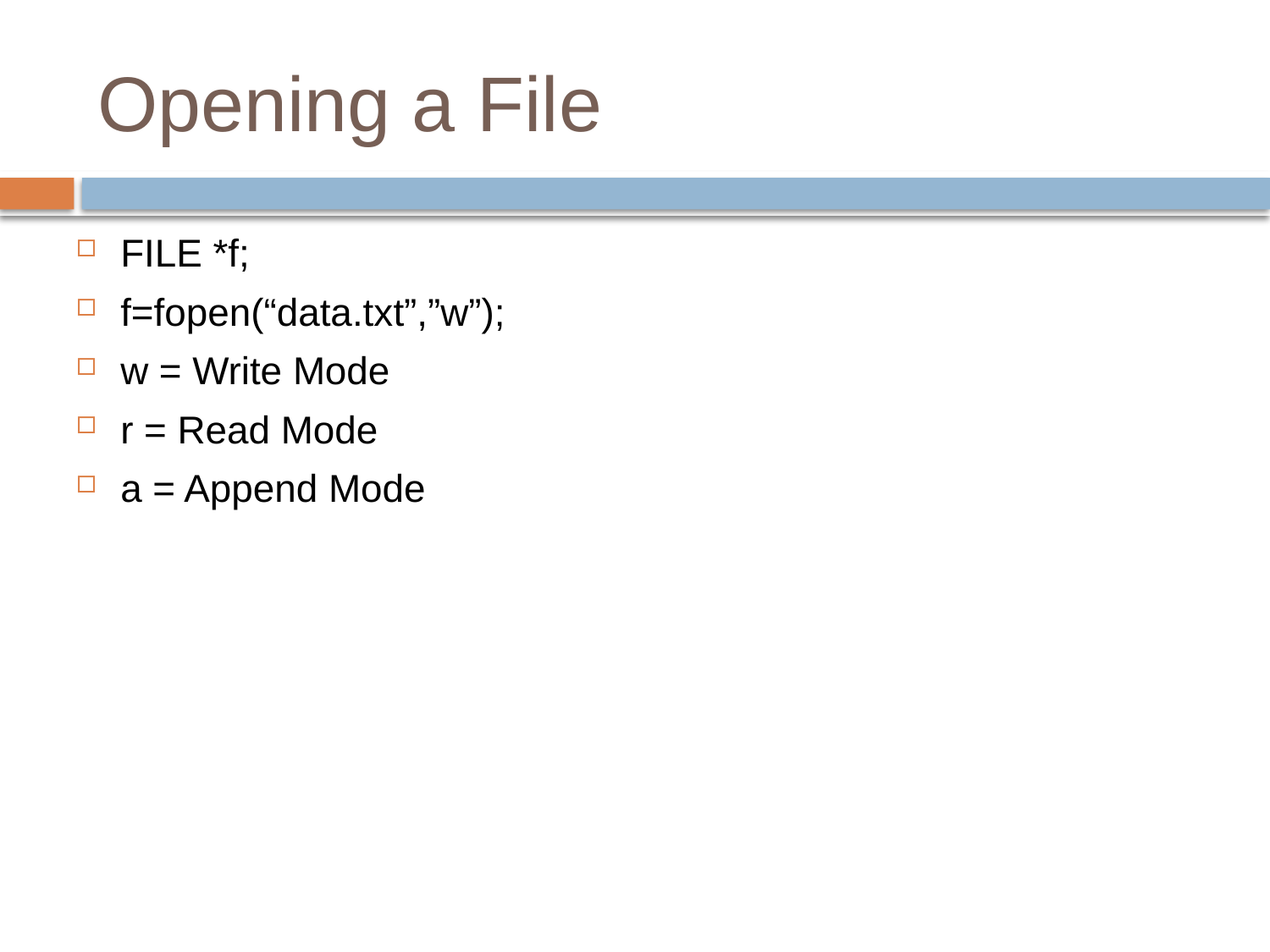

# Opening a File
FILE *f;
f=fopen(“data.txt”,”w”);
w = Write Mode
r = Read Mode
a = Append Mode